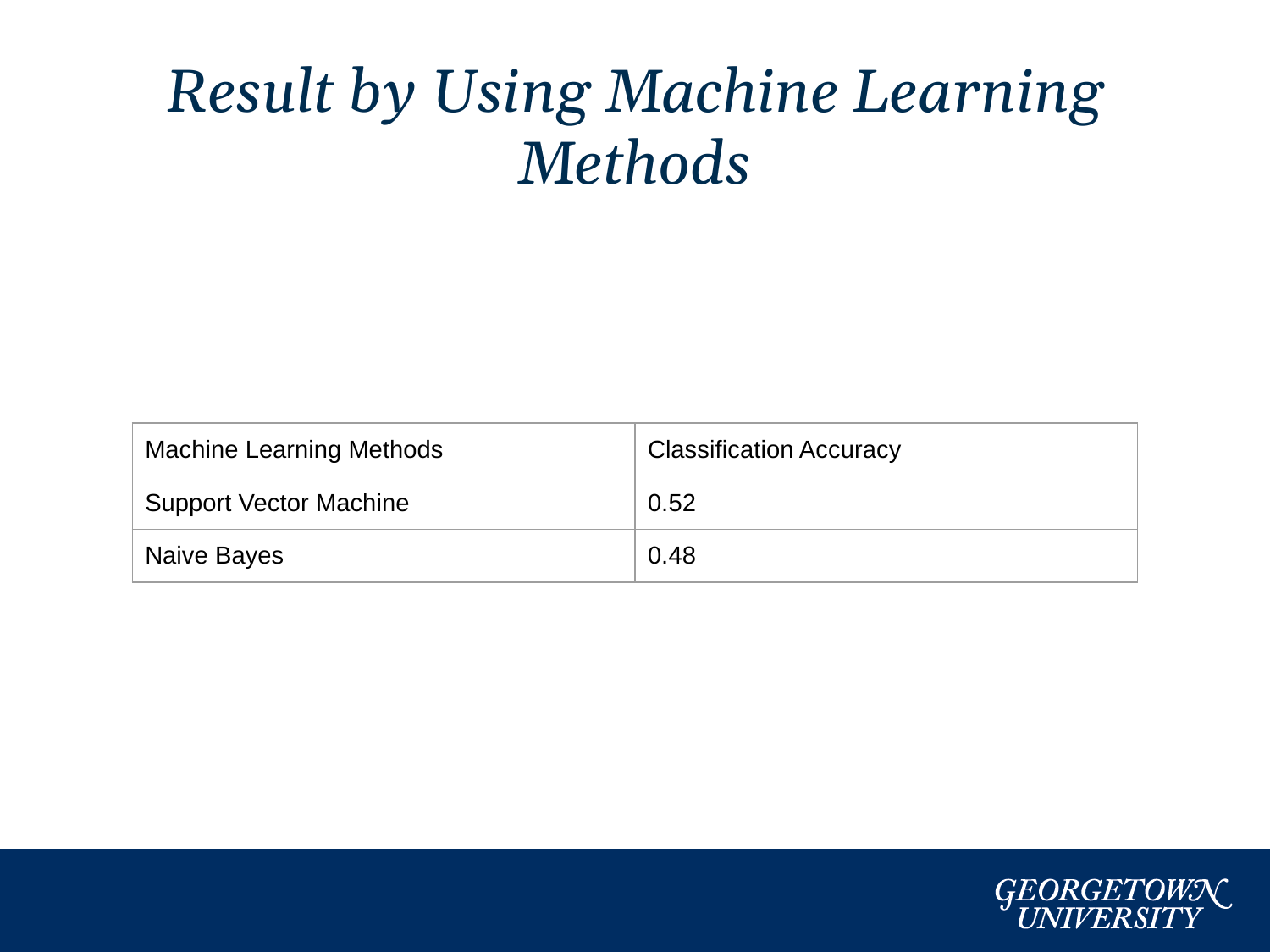

# Result by Using Machine Learning Methods

| Machine Learning Methods | Classification Accuracy |
| --- | --- |
| Support Vector Machine | 0.52 |
| Naive Bayes | 0.48 |